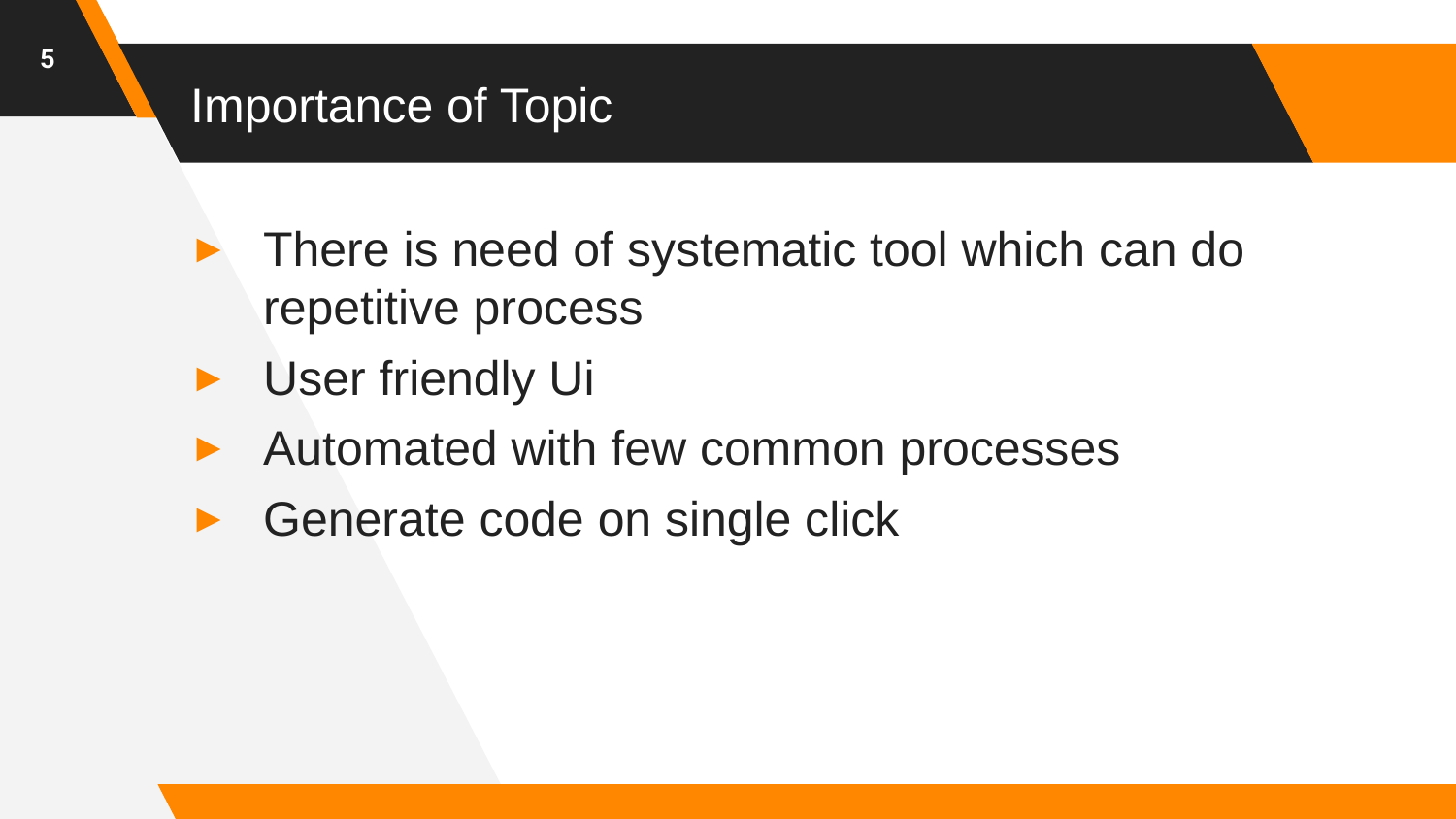

5
# Importance of Topic
There is need of systematic tool which can do repetitive process
User friendly Ui
Automated with few common processes
Generate code on single click